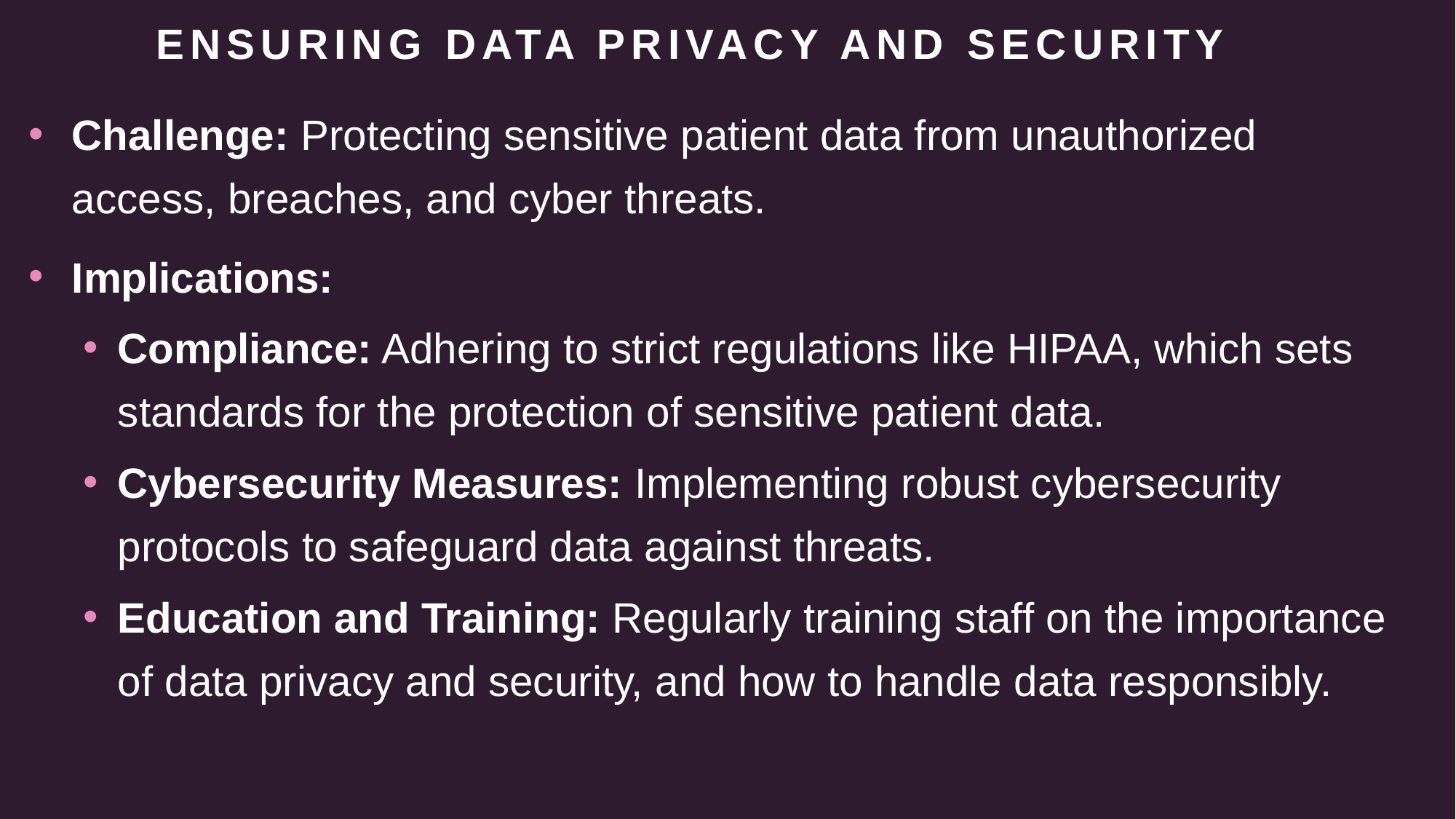

# Ensuring Data Privacy and Security
Challenge: Protecting sensitive patient data from unauthorized access, breaches, and cyber threats.
Implications:
Compliance: Adhering to strict regulations like HIPAA, which sets standards for the protection of sensitive patient data.
Cybersecurity Measures: Implementing robust cybersecurity protocols to safeguard data against threats.
Education and Training: Regularly training staff on the importance of data privacy and security, and how to handle data responsibly.